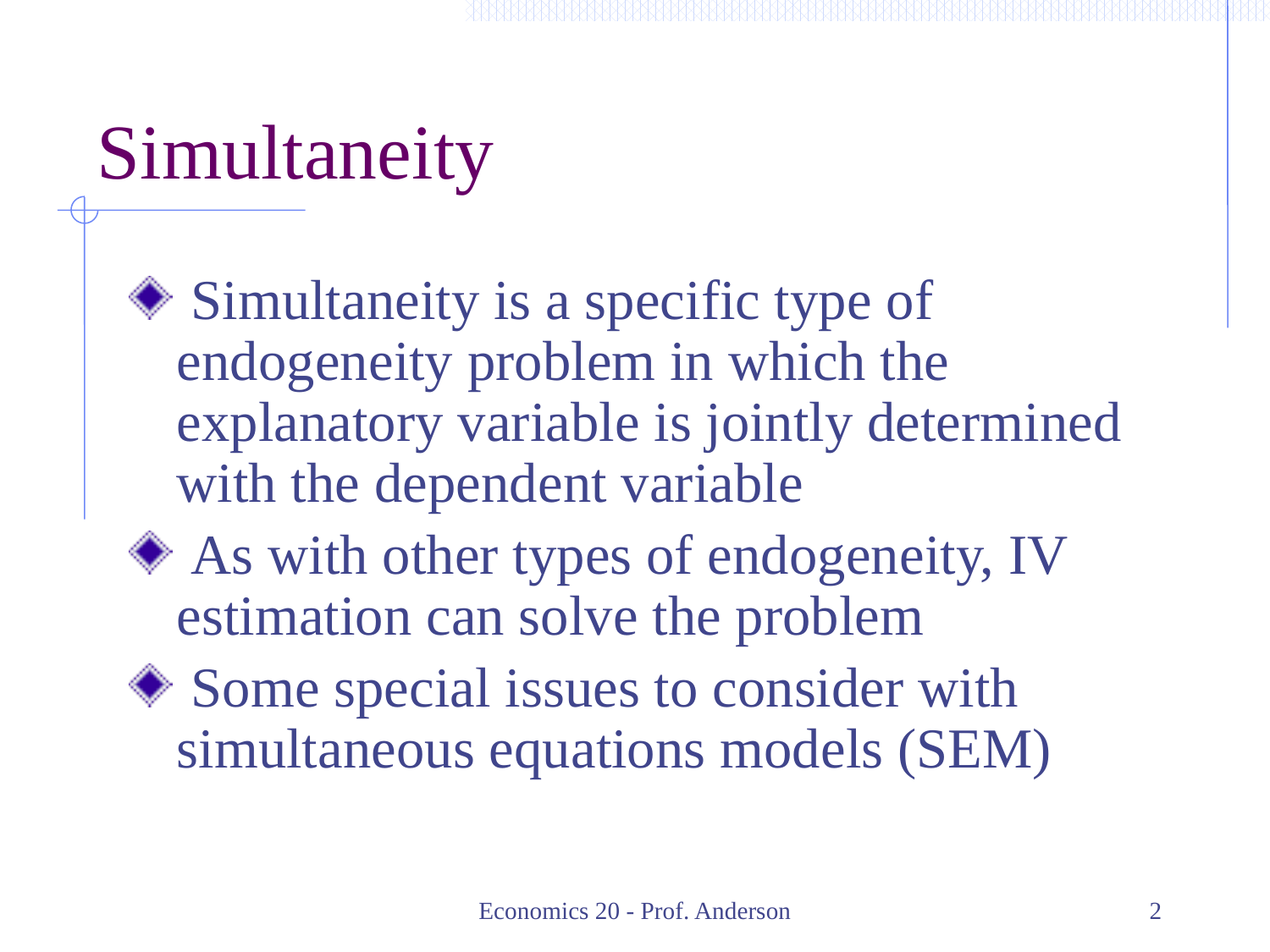

# Simultaneity
 Simultaneity is a specific type of endogeneity problem in which the explanatory variable is jointly determined with the dependent variable
 As with other types of endogeneity, IV estimation can solve the problem
 Some special issues to consider with simultaneous equations models (SEM)
Economics 20 - Prof. Anderson
2